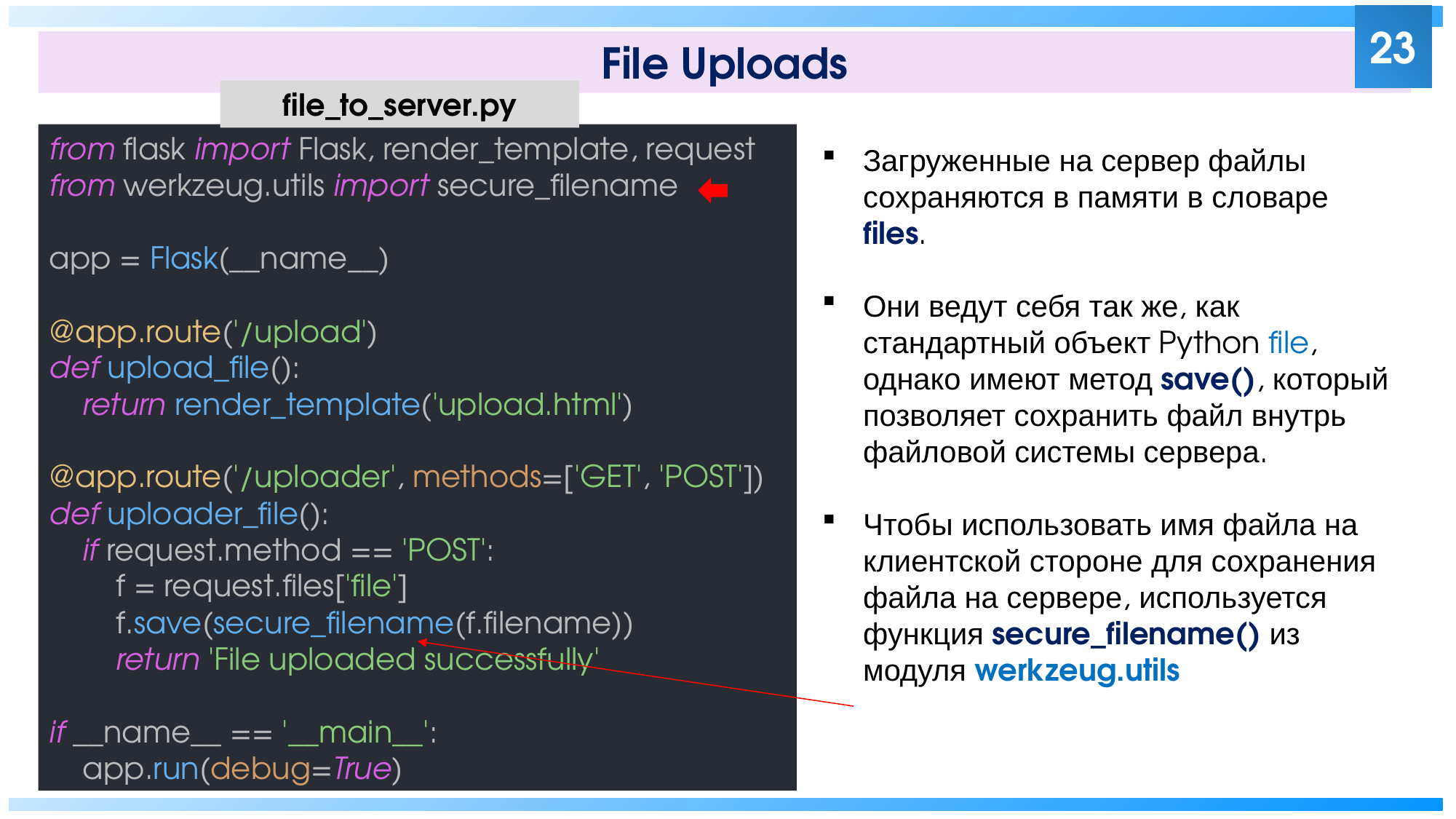

23

File Uploads
file_to_server.py
from flask import Flask, render_template, request
from werkzeug.utils import secure_filename
app = Flask(__name__)
@app.route('/upload')
def upload_file():
    return render_template('upload.html')
@app.route('/uploader', methods=['GET', 'POST'])
def uploader_file():
    if request.method == 'POST':
        f = request.files['file']
        f.save(secure_filename(f.filename))
        return 'File uploaded successfully'
if __name__ == '__main__':
    app.run(debug=True)
Загруженные на сервер файлы сохраняются в памяти в словаре files.

Они ведут себя так же, как стандартный объект Python file, однако имеют метод save(), который позволяет сохранить файл внутрь файловой системы сервера.

Чтобы использовать имя файла на клиентской стороне для сохранения файла на сервере, используется функция secure_filename() из модуля werkzeug.utils